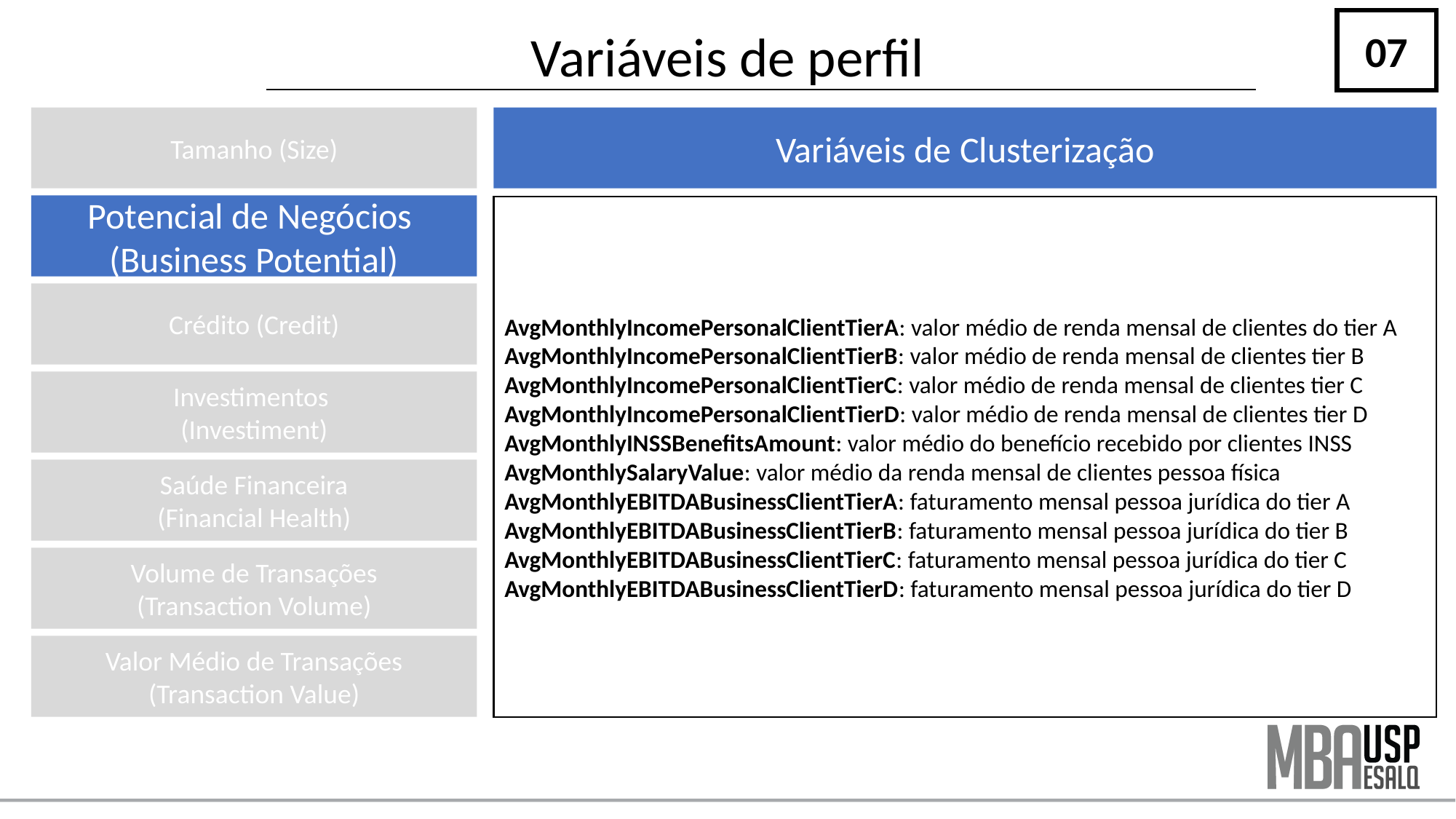

07
# Variáveis de perfil
Tamanho (Size)
Variáveis de Clusterização
Potencial de Negócios
(Business Potential)
AvgMonthlyIncomePersonalClientTierA: valor médio de renda mensal de clientes do tier A
AvgMonthlyIncomePersonalClientTierB: valor médio de renda mensal de clientes tier B
AvgMonthlyIncomePersonalClientTierC: valor médio de renda mensal de clientes tier C
AvgMonthlyIncomePersonalClientTierD: valor médio de renda mensal de clientes tier D
AvgMonthlyINSSBenefitsAmount: valor médio do benefício recebido por clientes INSS
AvgMonthlySalaryValue: valor médio da renda mensal de clientes pessoa física
AvgMonthlyEBITDABusinessClientTierA: faturamento mensal pessoa jurídica do tier A
AvgMonthlyEBITDABusinessClientTierB: faturamento mensal pessoa jurídica do tier B
AvgMonthlyEBITDABusinessClientTierC: faturamento mensal pessoa jurídica do tier C
AvgMonthlyEBITDABusinessClientTierD: faturamento mensal pessoa jurídica do tier D
Crédito (Credit)
Investimentos
(Investiment)
Saúde Financeira
(Financial Health)
Volume de Transações
(Transaction Volume)
Valor Médio de Transações
(Transaction Value)